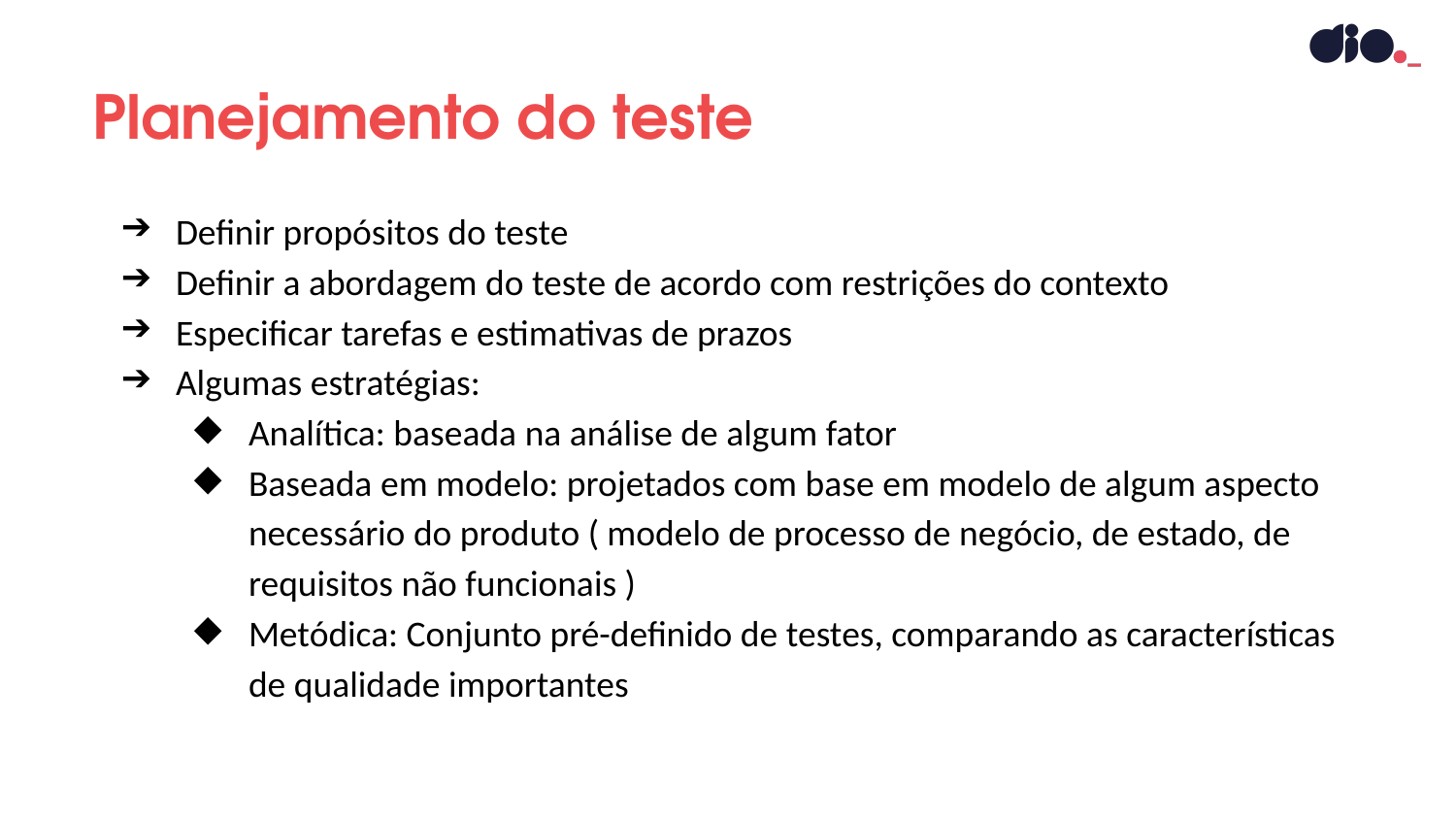

Planejamento do teste
Definir propósitos do teste
Definir a abordagem do teste de acordo com restrições do contexto
Especificar tarefas e estimativas de prazos
Algumas estratégias:
Analítica: baseada na análise de algum fator
Baseada em modelo: projetados com base em modelo de algum aspecto necessário do produto ( modelo de processo de negócio, de estado, de requisitos não funcionais )
Metódica: Conjunto pré-definido de testes, comparando as características de qualidade importantes